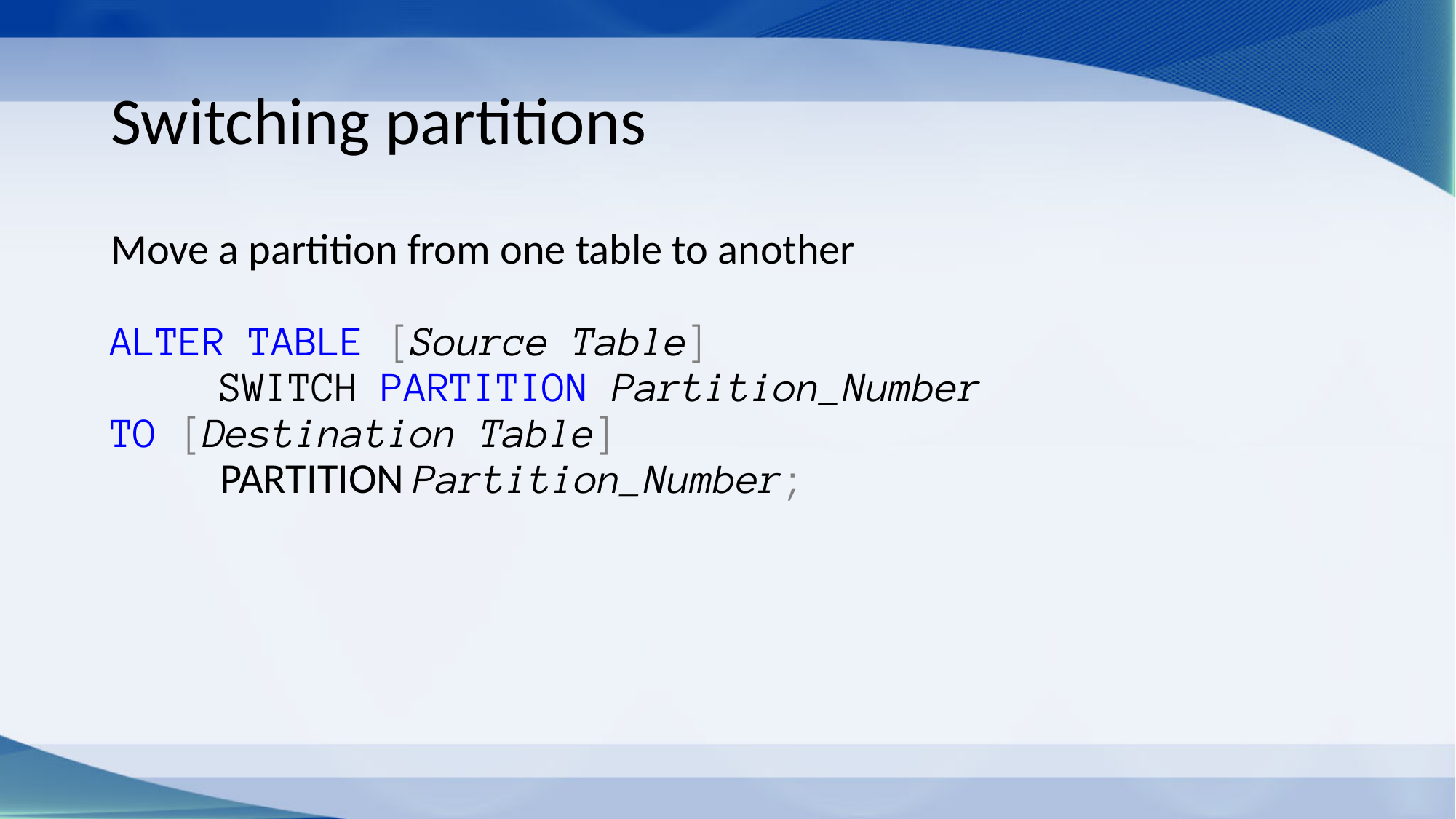

# Switching partitions
Move a partition from one table to another
ALTER TABLE [Source Table]
	SWITCH PARTITION Partition_Number
TO [Destination Table]
	PARTITION Partition_Number;